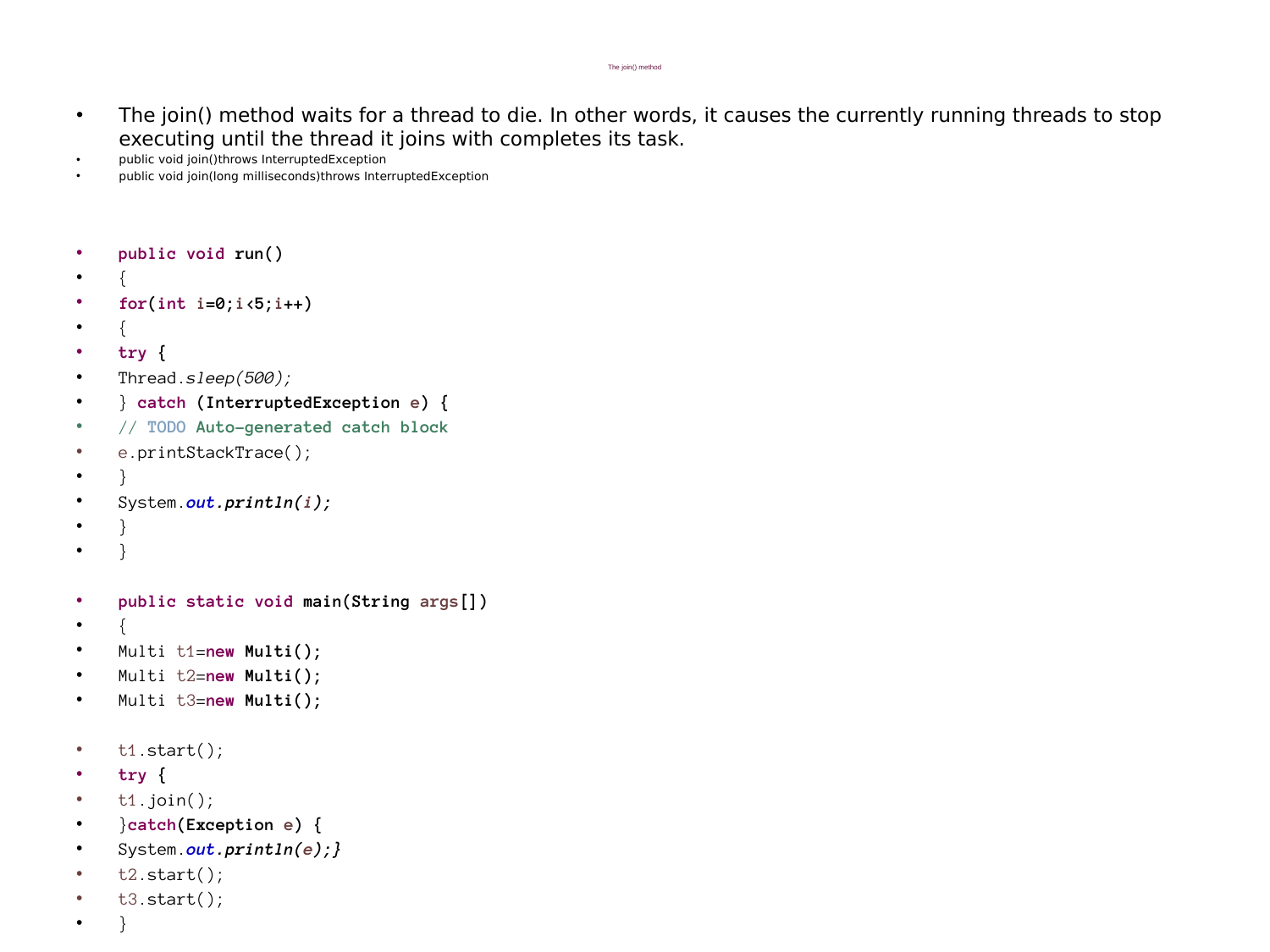

# The join() method
The join() method waits for a thread to die. In other words, it causes the currently running threads to stop executing until the thread it joins with completes its task.
public void join()throws InterruptedException
public void join(long milliseconds)throws InterruptedException

public void run()
{
for(int i=0;i<5;i++)
{
try {
Thread.sleep(500);
} catch (InterruptedException e) {
// TODO Auto-generated catch block
e.printStackTrace();
}
System.out.println(i);
}
}

public static void main(String args[])
{
Multi t1=new Multi();
Multi t2=new Multi();
Multi t3=new Multi();

t1.start();
try {
t1.join();
}catch(Exception e) {
System.out.println(e);}
t2.start();
t3.start();
}